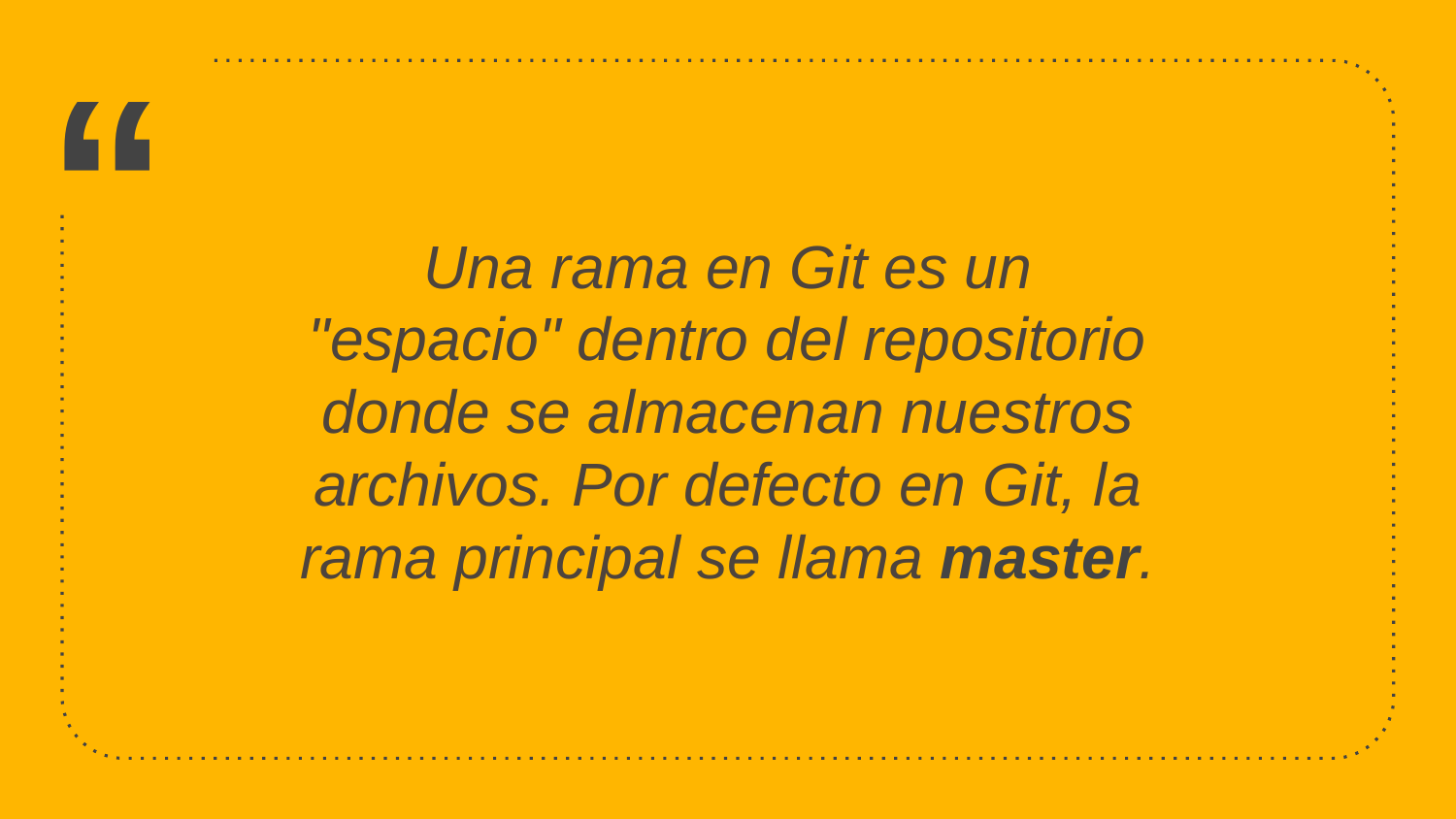

Una rama en Git es un "espacio" dentro del repositorio donde se almacenan nuestros archivos. Por defecto en Git, la rama principal se llama master.
23